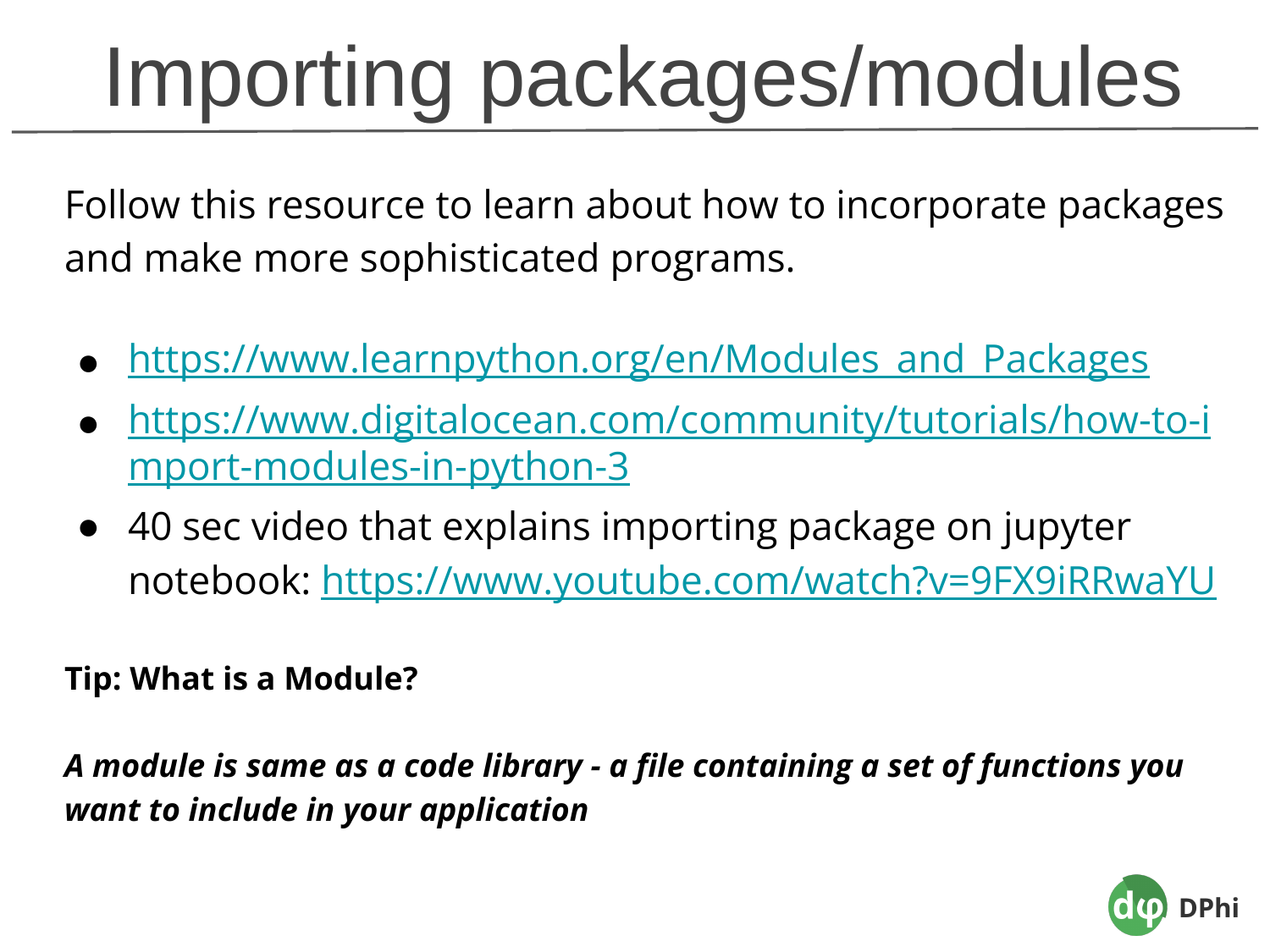

Importing packages/modules

Follow this resource to learn about how to incorporate packages and make more sophisticated programs.
https://www.learnpython.org/en/Modules_and_Packages
https://www.digitalocean.com/community/tutorials/how-to-import-modules-in-python-3
40 sec video that explains importing package on jupyter notebook: https://www.youtube.com/watch?v=9FX9iRRwaYU
Tip: What is a Module?
A module is same as a code library - a file containing a set of functions you want to include in your application